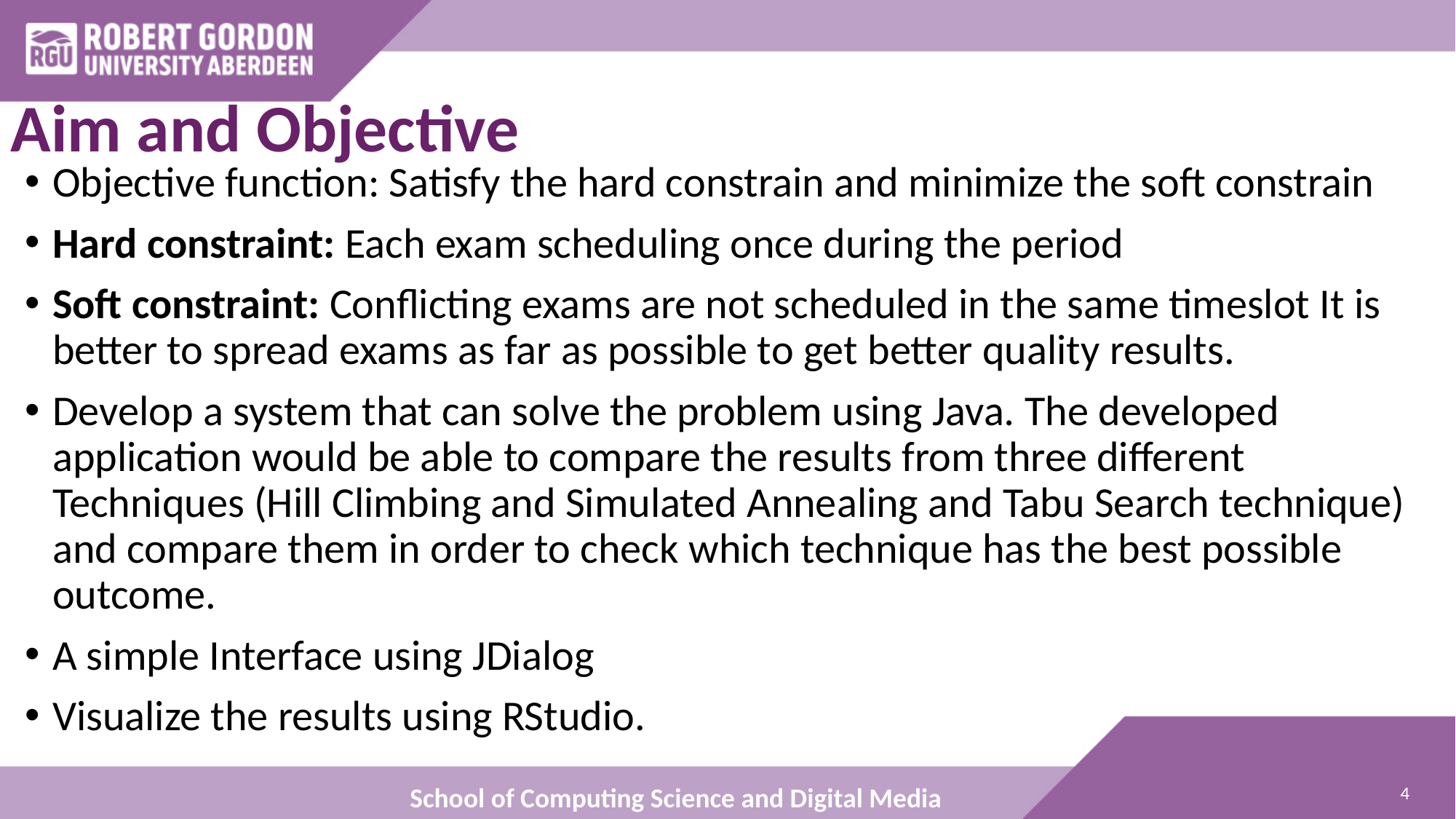

# Aim and Objective
Objective function: Satisfy the hard constrain and minimize the soft constrain
Hard constraint: Each exam scheduling once during the period
Soft constraint: Conflicting exams are not scheduled in the same timeslot It is better to spread exams as far as possible to get better quality results.
Develop a system that can solve the problem using Java. The developed application would be able to compare the results from three different Techniques (Hill Climbing and Simulated Annealing and Tabu Search technique) and compare them in order to check which technique has the best possible outcome.
A simple Interface using JDialog
Visualize the results using RStudio.
4